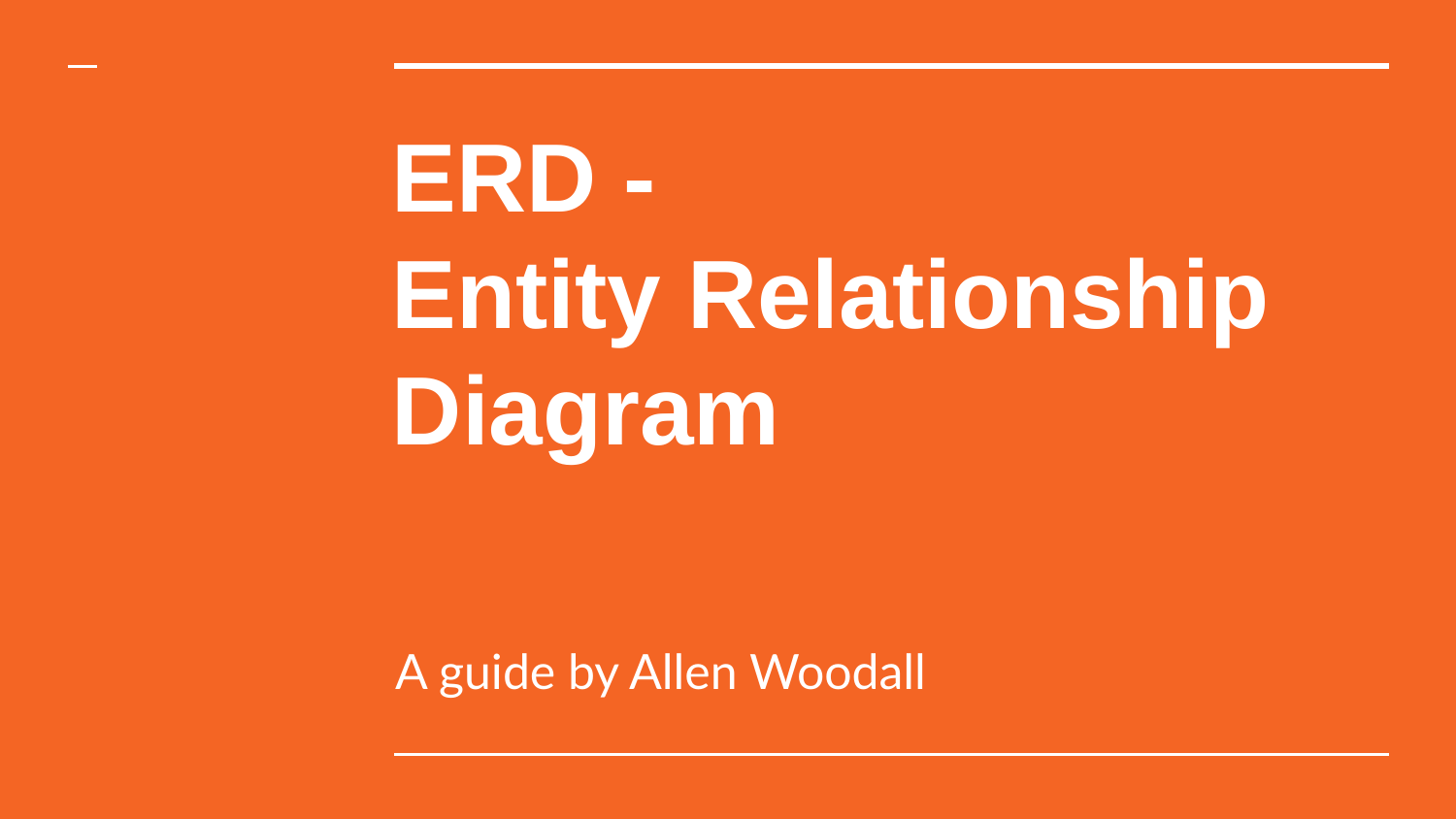

# ERD - Entity Relationship Diagram
A guide by Allen Woodall